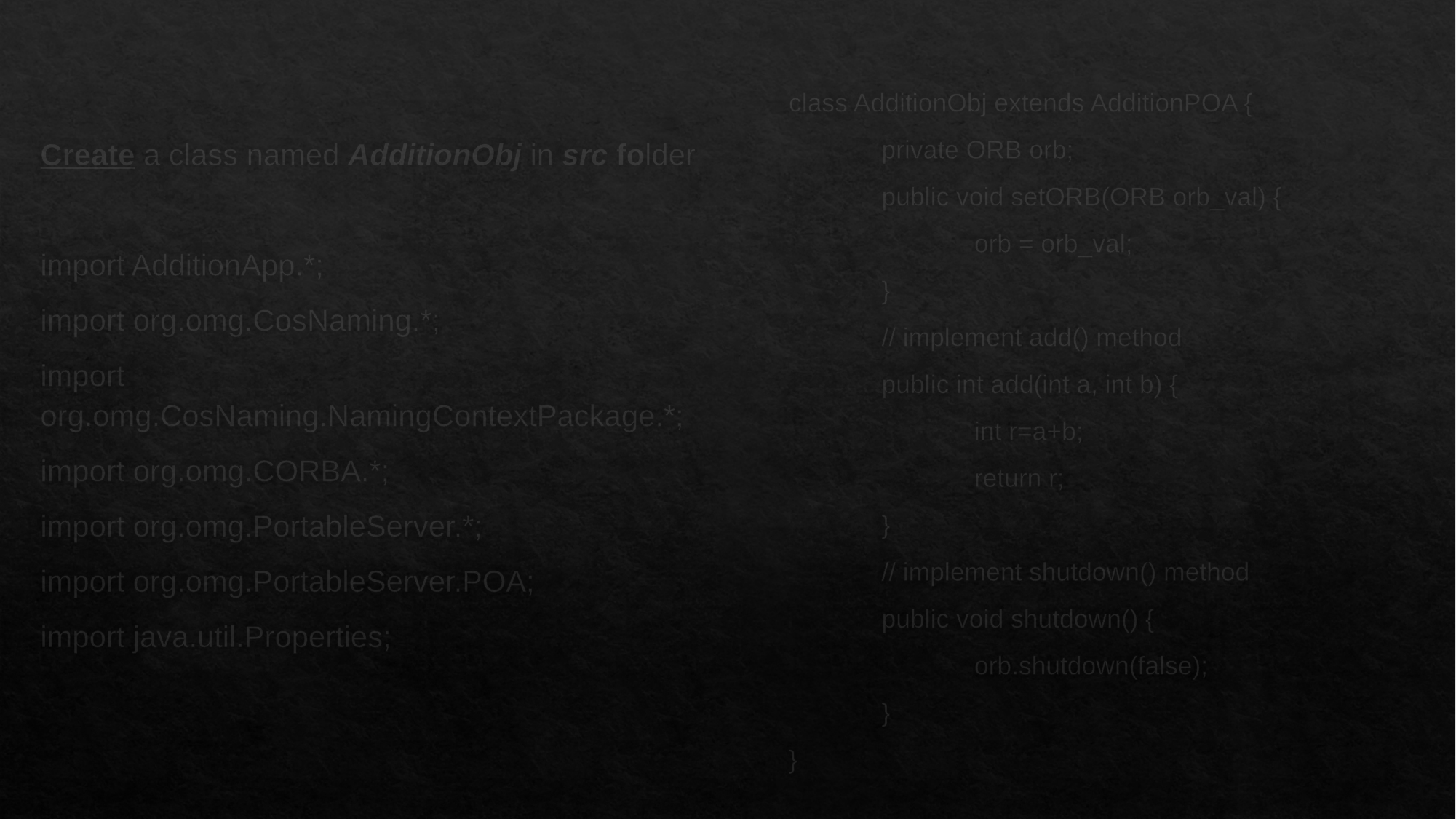

class AdditionObj extends AdditionPOA {
	private ORB orb;
	public void setORB(ORB orb_val) {
		orb = orb_val;
	}
	// implement add() method
	public int add(int a, int b) {
		int r=a+b;
		return r;
	}
	// implement shutdown() method
	public void shutdown() {
		orb.shutdown(false);
	}
}
Create a class named AdditionObj in src folder

import AdditionApp.*;
import org.omg.CosNaming.*;
import org.omg.CosNaming.NamingContextPackage.*;
import org.omg.CORBA.*;
import org.omg.PortableServer.*;
import org.omg.PortableServer.POA;
import java.util.Properties;